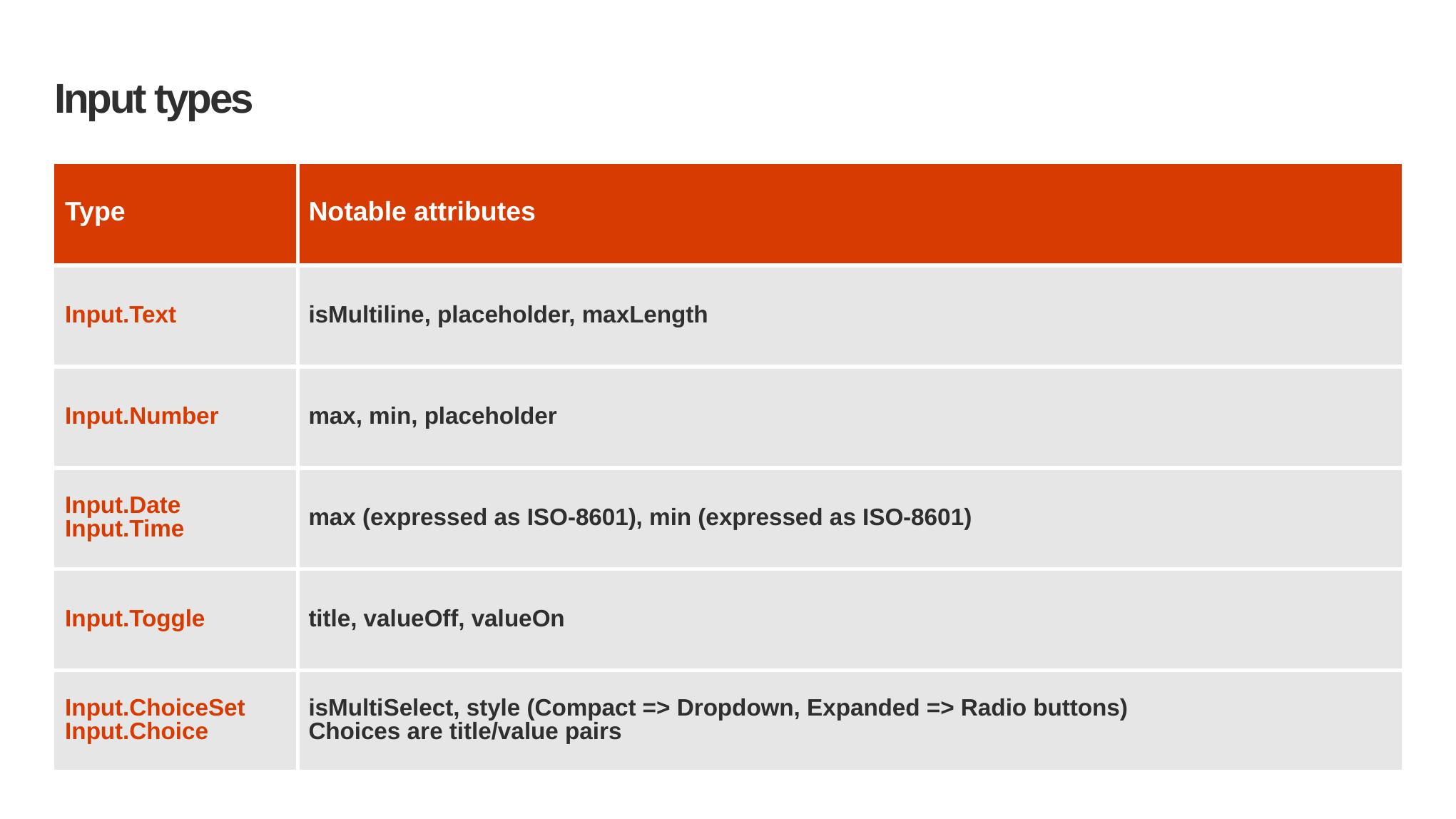

# Input types
| Type | Notable attributes |
| --- | --- |
| Input.Text | isMultiline, placeholder, maxLength |
| Input.Number | max, min, placeholder |
| Input.Date Input.Time | max (expressed as ISO-8601), min (expressed as ISO-8601) |
| Input.Toggle | title, valueOff, valueOn |
| Input.ChoiceSet Input.Choice | isMultiSelect, style (Compact => Dropdown, Expanded => Radio buttons) Choices are title/value pairs |